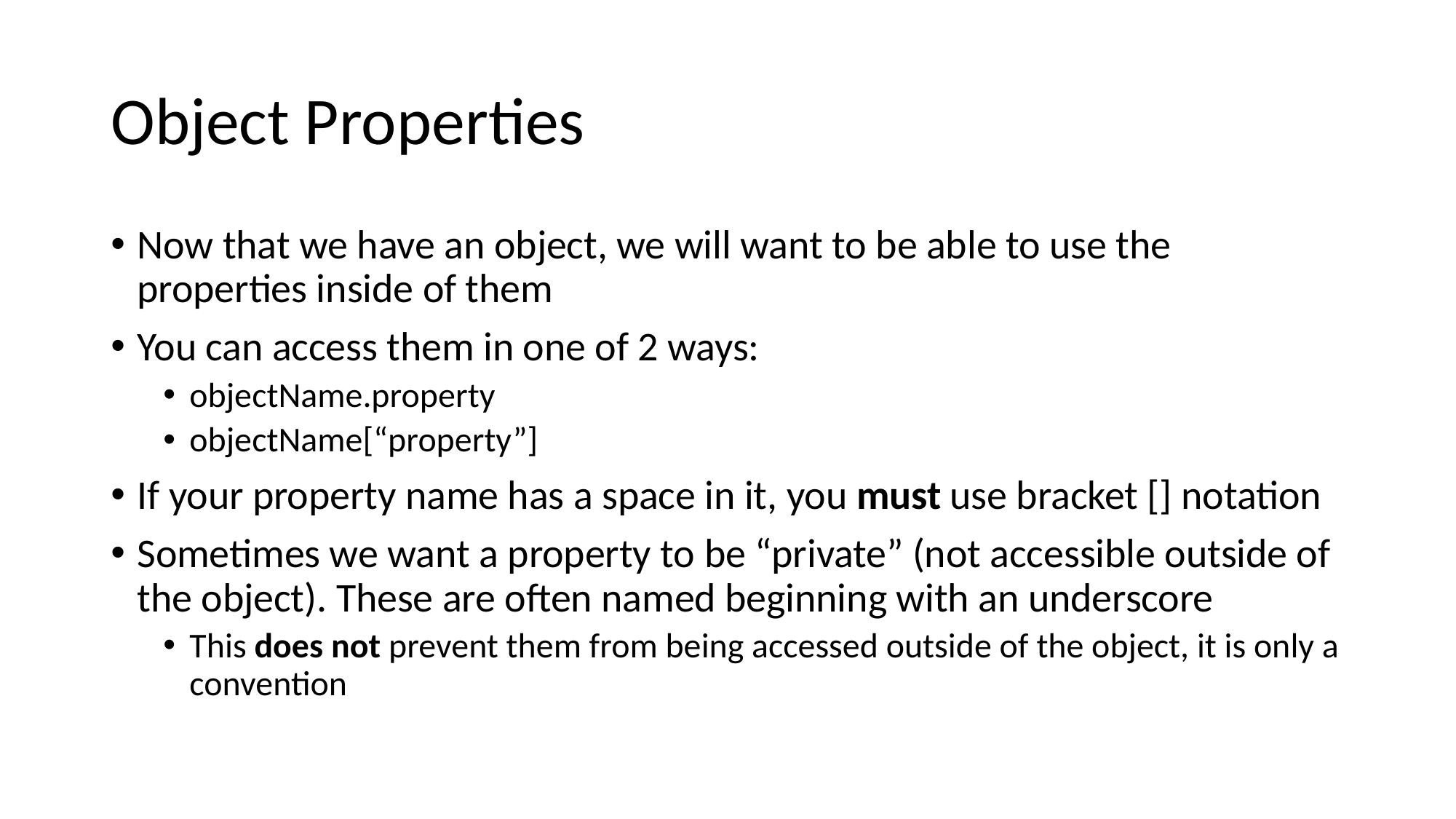

# Object Properties
Now that we have an object, we will want to be able to use the properties inside of them
You can access them in one of 2 ways:
objectName.property
objectName[“property”]
If your property name has a space in it, you must use bracket [] notation
Sometimes we want a property to be “private” (not accessible outside of the object). These are often named beginning with an underscore
This does not prevent them from being accessed outside of the object, it is only a convention